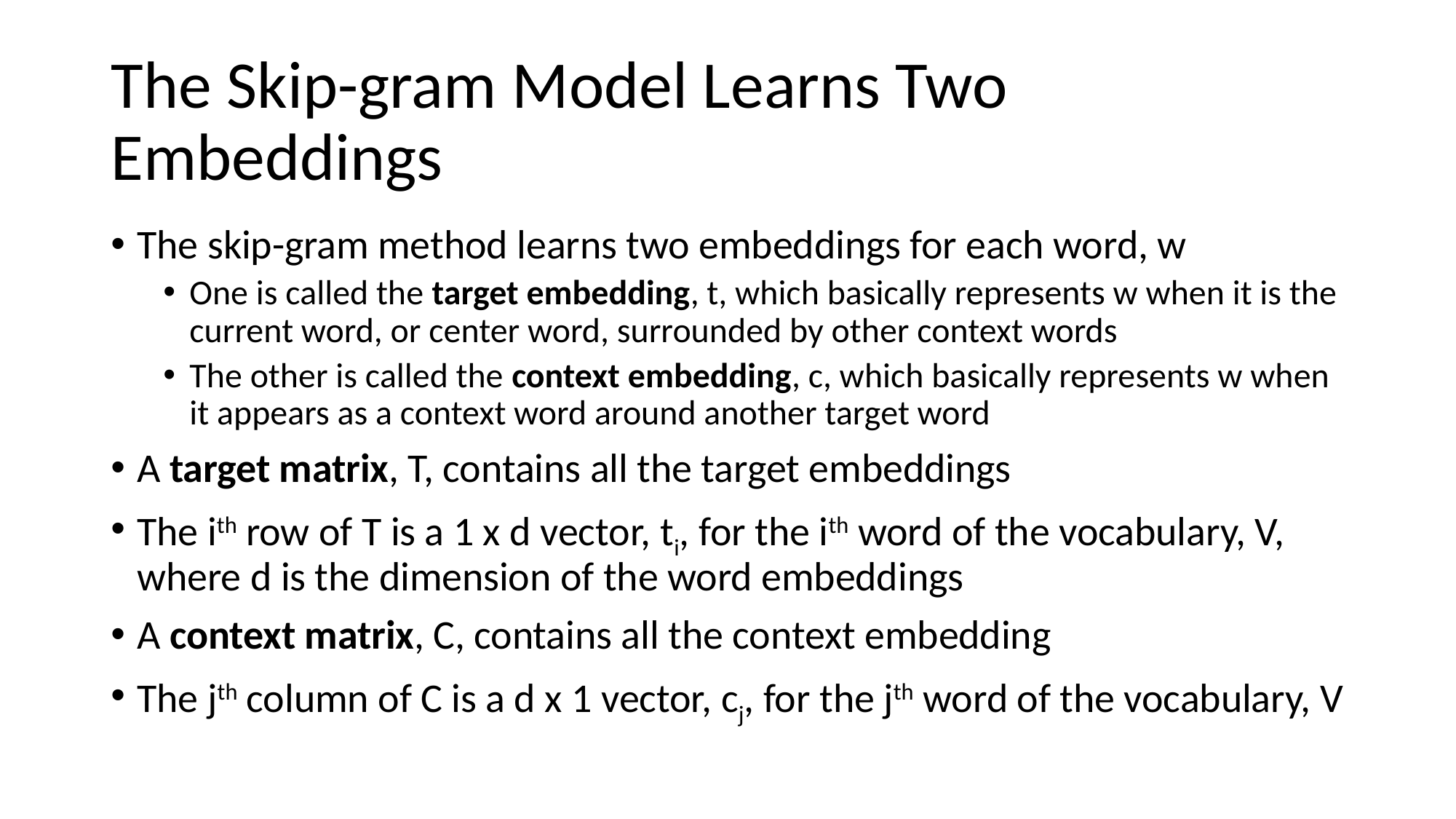

# The Skip-gram Model Learns Two Embeddings
The skip-gram method learns two embeddings for each word, w
One is called the target embedding, t, which basically represents w when it is the current word, or center word, surrounded by other context words
The other is called the context embedding, c, which basically represents w when it appears as a context word around another target word
A target matrix, T, contains all the target embeddings
The ith row of T is a 1 x d vector, ti, for the ith word of the vocabulary, V, where d is the dimension of the word embeddings
A context matrix, C, contains all the context embedding
The jth column of C is a d x 1 vector, cj, for the jth word of the vocabulary, V